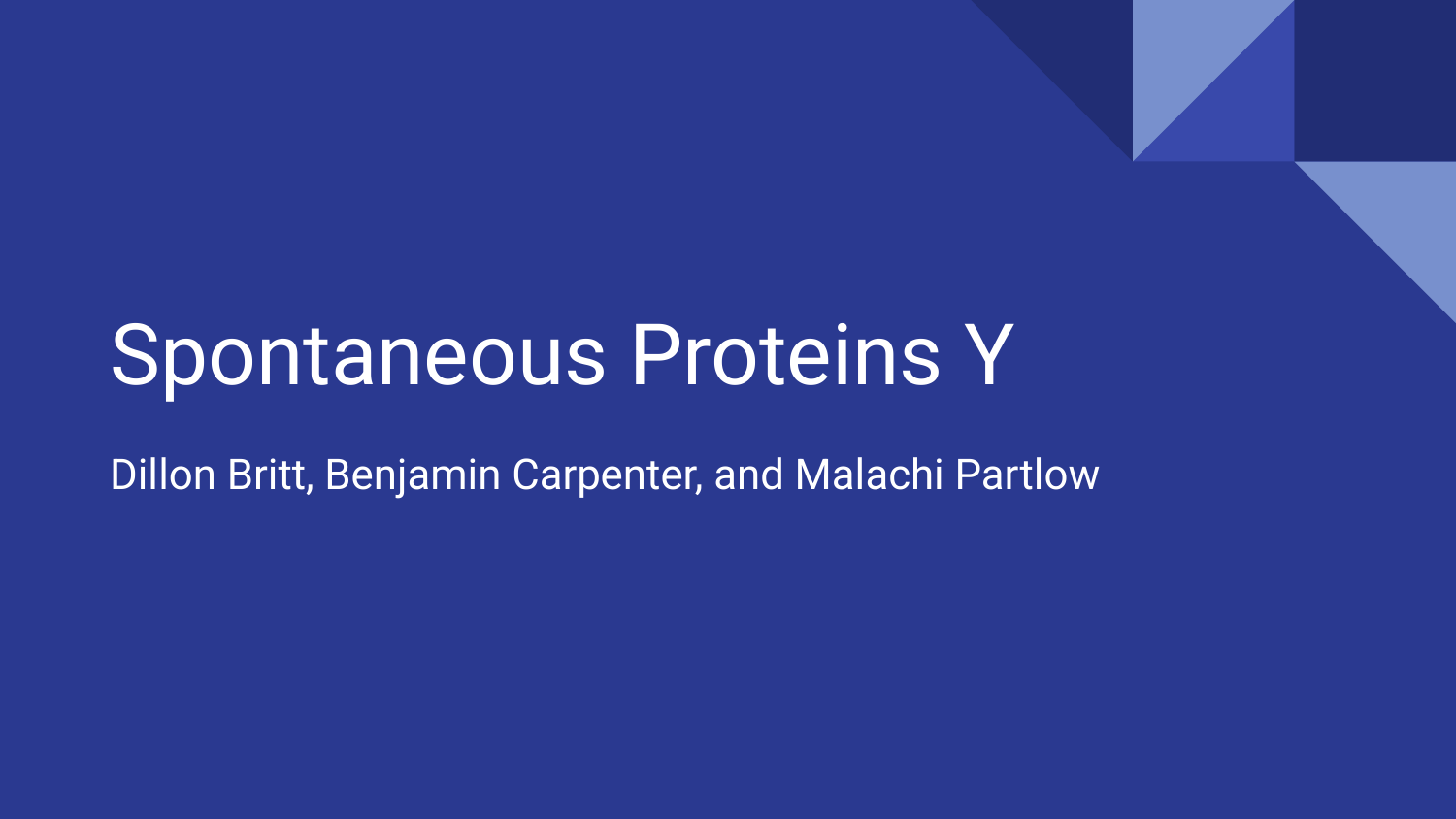

# Spontaneous Proteins Y
Dillon Britt, Benjamin Carpenter, and Malachi Partlow